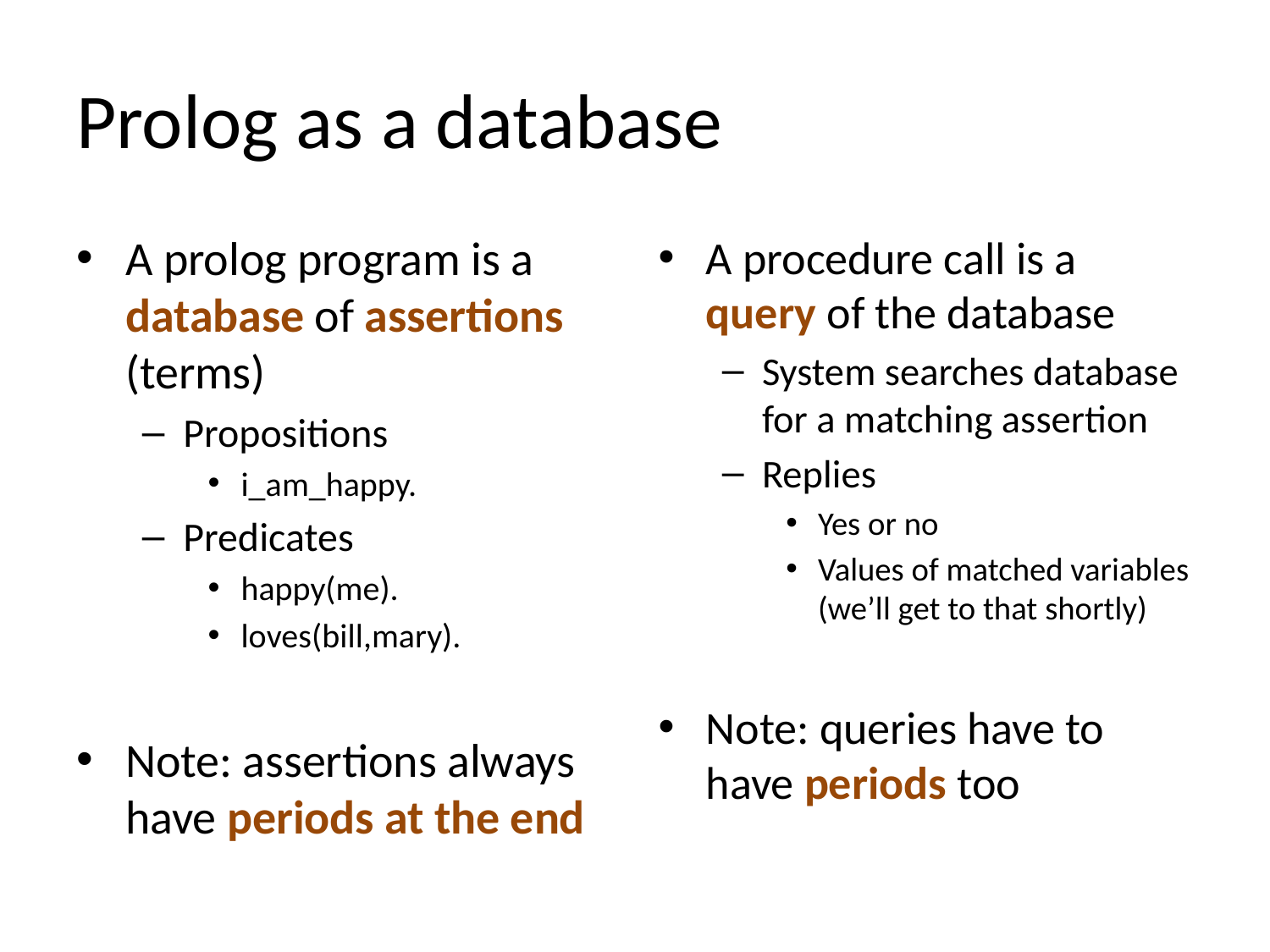

# Prolog as a database
A prolog program is a database of assertions (terms)
Propositions
i_am_happy.
Predicates
happy(me).
loves(bill,mary).

Note: assertions always have periods at the end
A procedure call is a query of the database
System searches database for a matching assertion
Replies
Yes or no
Values of matched variables (we’ll get to that shortly)

Note: queries have to have periods too